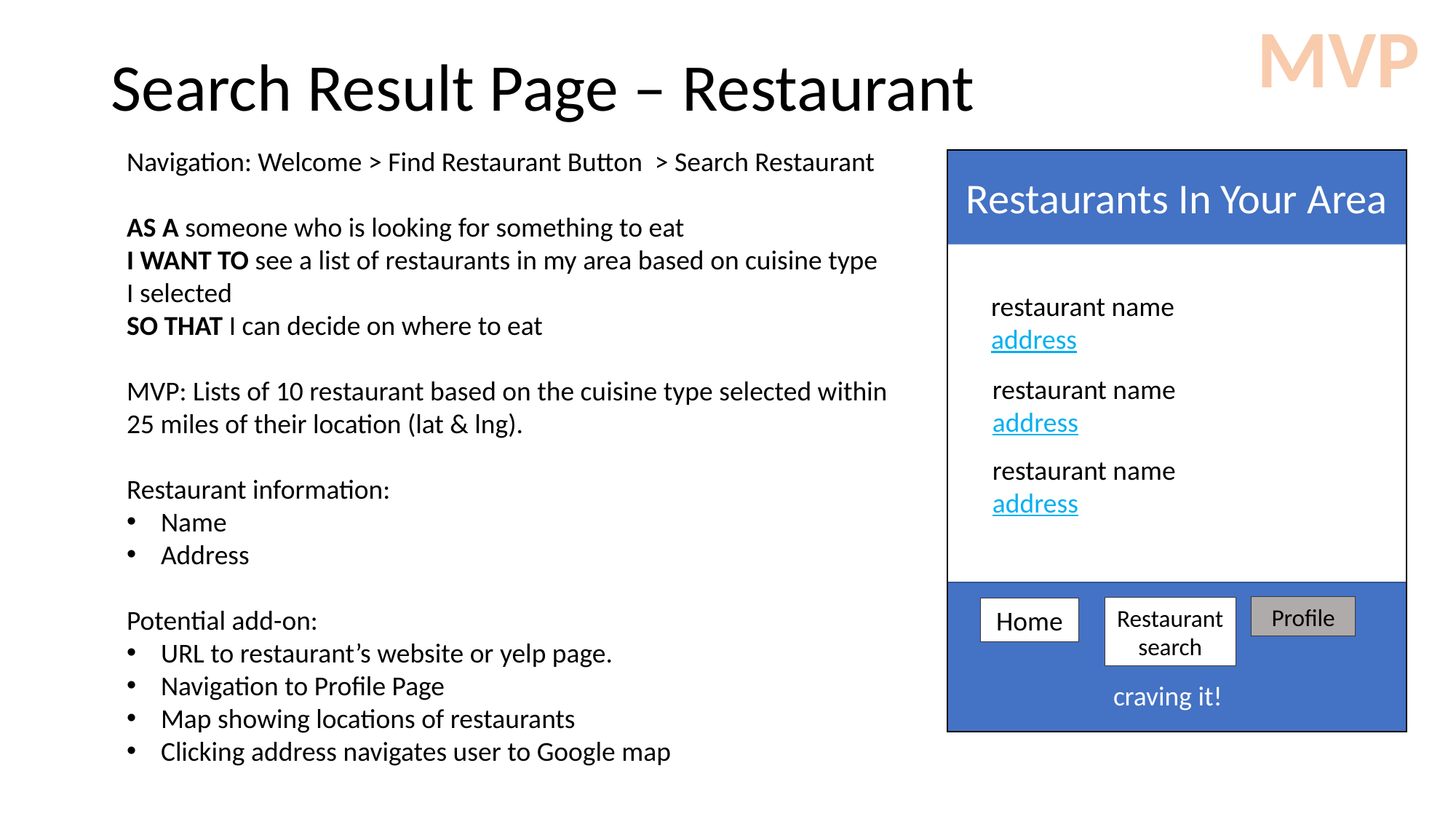

MVP
# Search Result Page – Restaurant
Navigation: Welcome > Find Restaurant Button  > Search Restaurant

AS A someone who is looking for something to eat
I WANT TO see a list of restaurants in my area based on cuisine type I selected
SO THAT I can decide on where to eat

MVP: Lists of 10 restaurant based on the cuisine type selected within 25 miles of their location (lat & lng).

Restaurant information:
Name
Address

Potential add-on:
URL to restaurant’s website or yelp page.
Navigation to Profile Page
Map showing locations of restaurants
Clicking address navigates user to Google map

Restaurants In Your Area
restaurant name
address
restaurant name
address
restaurant name
address

Profile
Restaurant
search
Home
craving it!